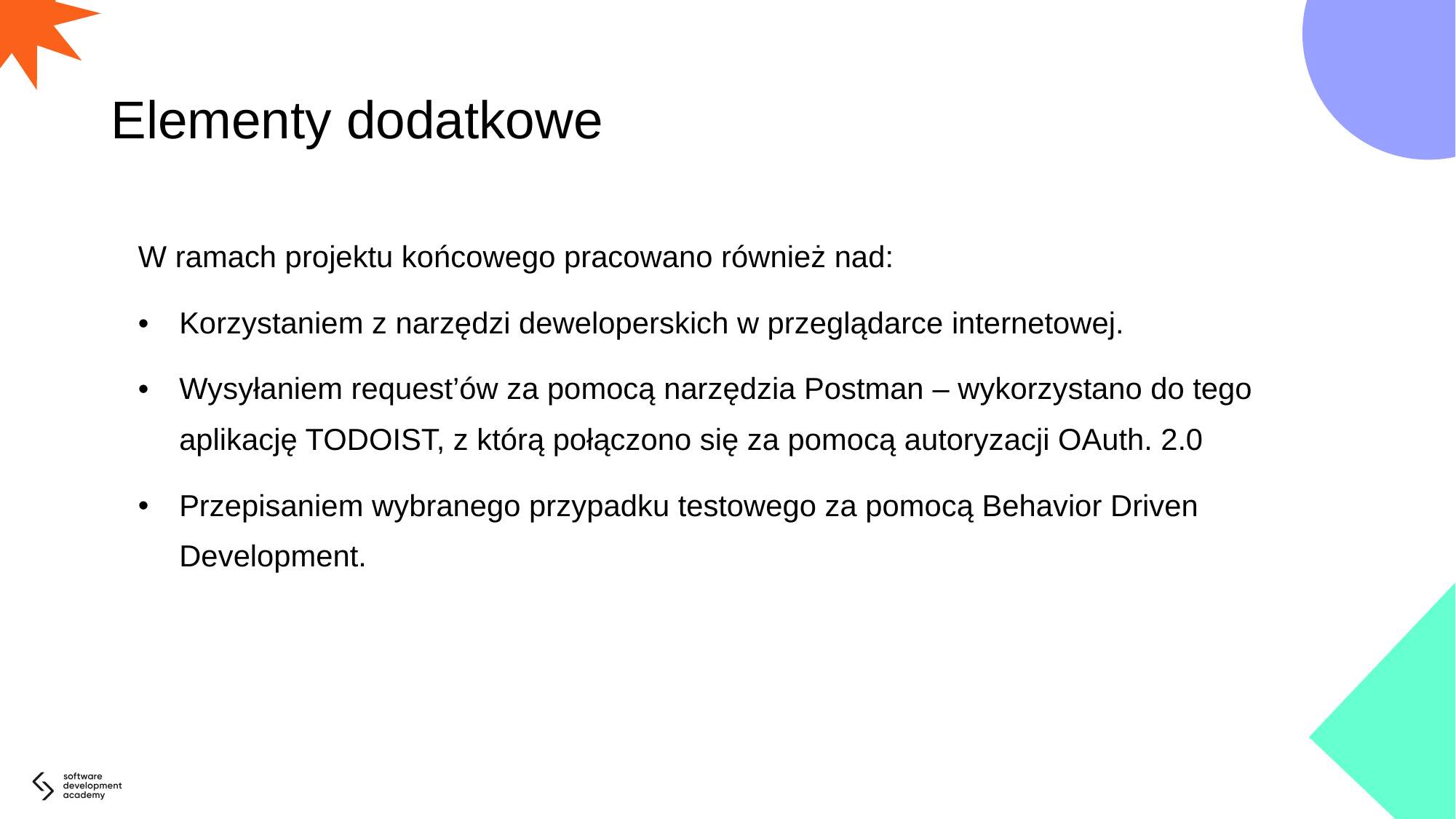

# Elementy dodatkowe
W ramach projektu końcowego pracowano również nad:
Korzystaniem z narzędzi deweloperskich w przeglądarce internetowej.
Wysyłaniem request’ów za pomocą narzędzia Postman – wykorzystano do tego aplikację TODOIST, z którą połączono się za pomocą autoryzacji OAuth. 2.0
Przepisaniem wybranego przypadku testowego za pomocą Behavior Driven Development.